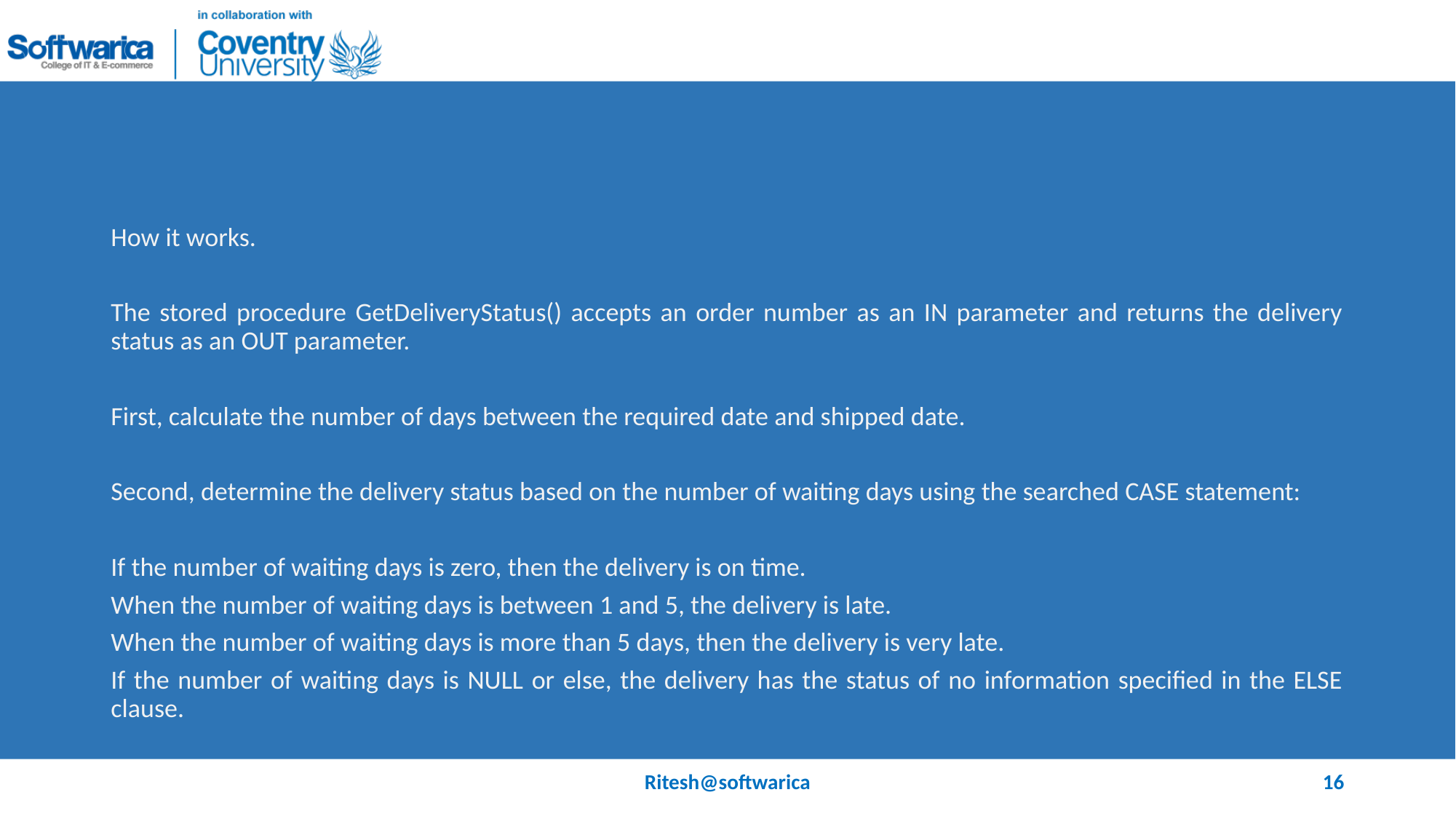

#
How it works.

The stored procedure GetDeliveryStatus() accepts an order number as an IN parameter and returns the delivery status as an OUT parameter.

First, calculate the number of days between the required date and shipped date.

Second, determine the delivery status based on the number of waiting days using the searched CASE statement:

If the number of waiting days is zero, then the delivery is on time.
When the number of waiting days is between 1 and 5, the delivery is late.
When the number of waiting days is more than 5 days, then the delivery is very late.
If the number of waiting days is NULL or else, the delivery has the status of no information specified in the ELSE clause.
Ritesh@softwarica
16